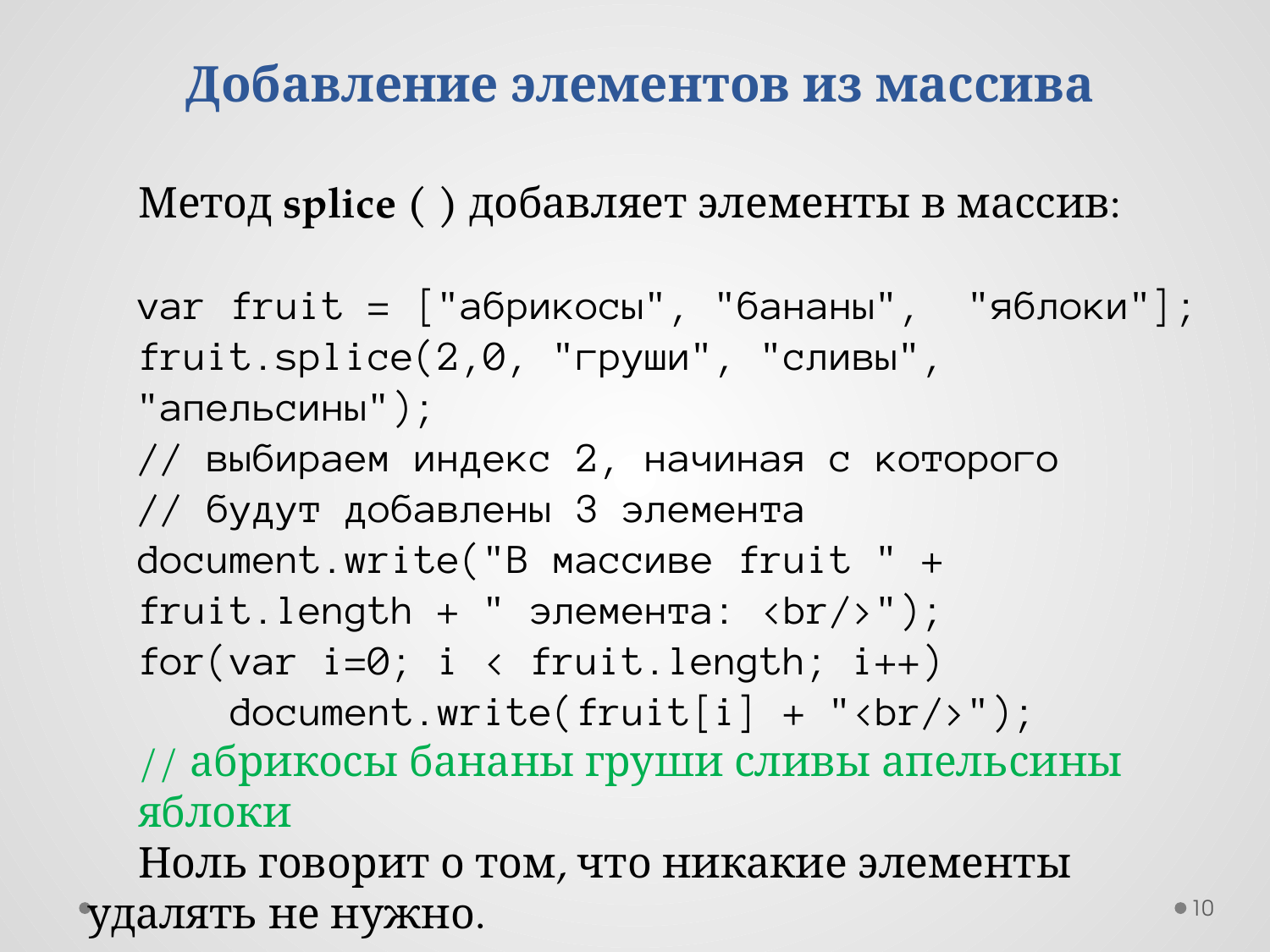

Добавление элементов из массива

Метод splice ( ) добавляет элементы в массив:

var fruit = ["абрикосы", "бананы",  "яблоки"];
fruit.splice(2,0, "груши", "сливы", "апельсины");
// выбираем индекс 2, начиная с которого
// будут добавлены 3 элемента
document.write("В массиве fruit " + fruit.length + " элемента: <br/>");
for(var i=0; i < fruit.length; i++)
    document.write(fruit[i] + "<br/>");
// абрикосы бананы груши сливы апельсины яблоки
Ноль говорит о том, что никакие элементы удалять не нужно.
10